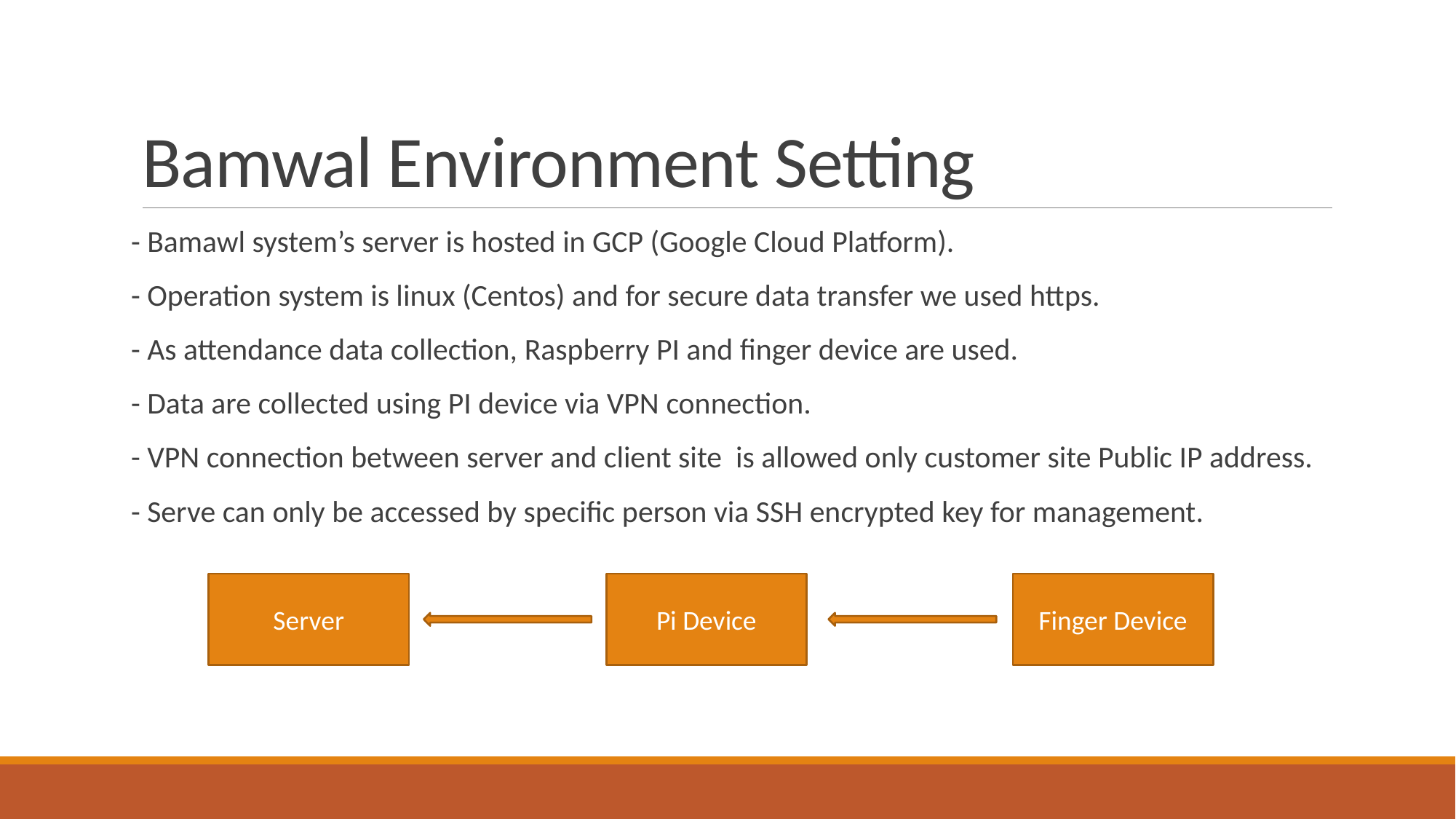

# Bamwal Environment Setting
- Bamawl system’s server is hosted in GCP (Google Cloud Platform).
- Operation system is linux (Centos) and for secure data transfer we used https.
- As attendance data collection, Raspberry PI and finger device are used.
- Data are collected using PI device via VPN connection.
- VPN connection between server and client site  is allowed only customer site Public IP address.
- Serve can only be accessed by specific person via SSH encrypted key for management.

Server
Pi Device
Finger Device